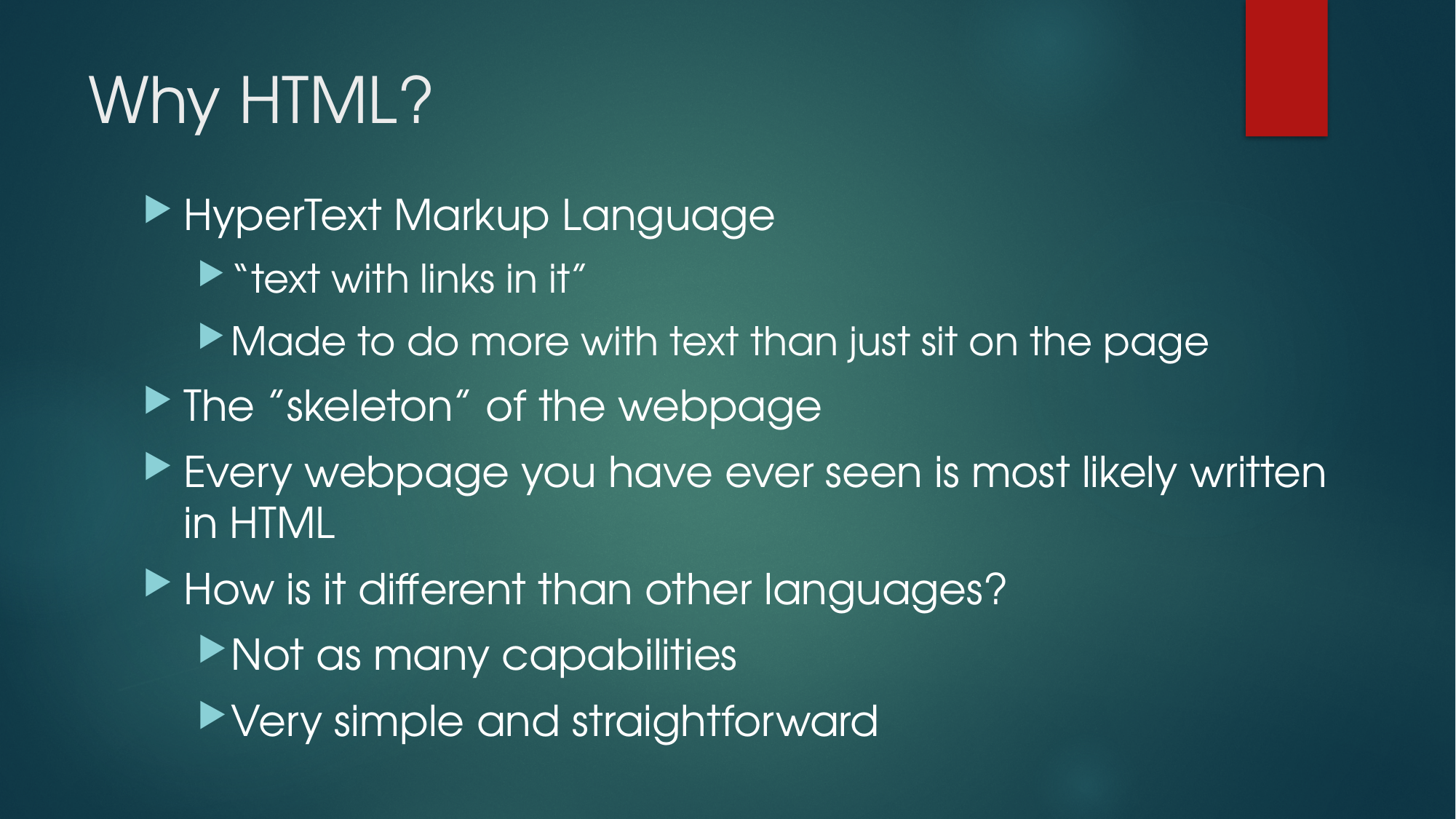

# Why HTML?
HyperText Markup Language
“text with links in it”
Made to do more with text than just sit on the page
The ”skeleton” of the webpage
Every webpage you have ever seen is most likely written in HTML
How is it different than other languages?
Not as many capabilities
Very simple and straightforward